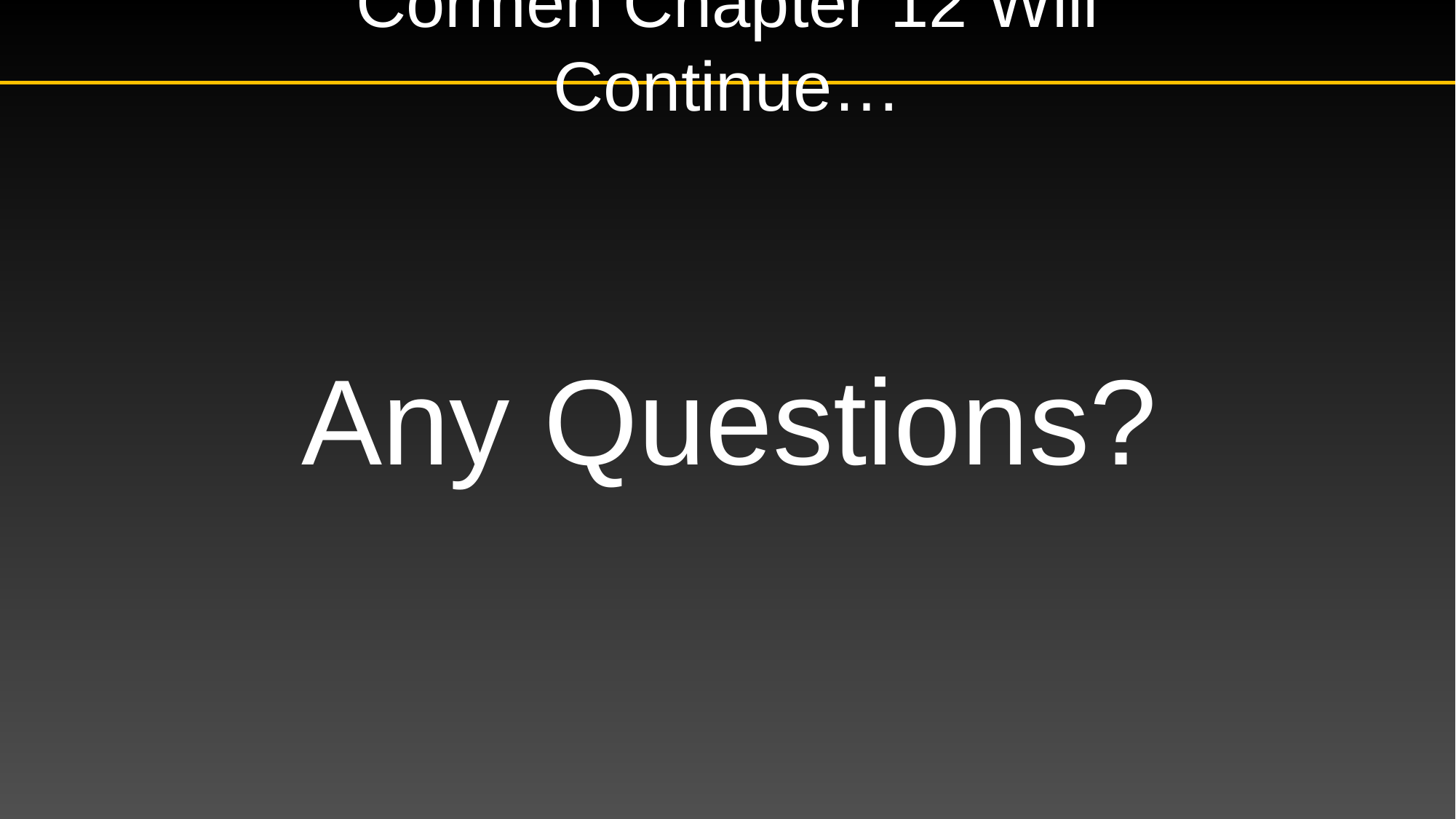

# Cormen Chapter 12 Will Continue…

Any Questions?